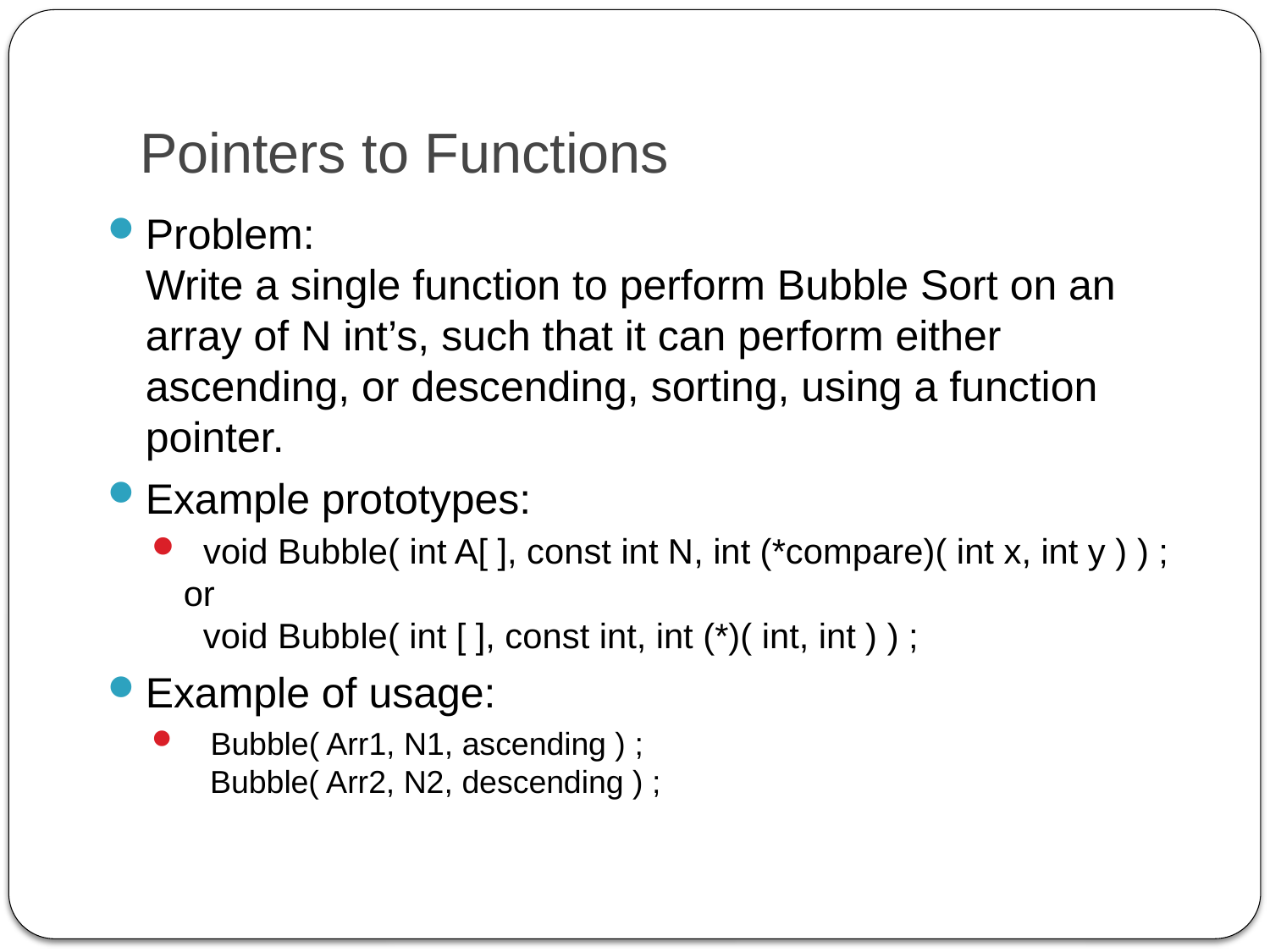

# Pointers to Functions
Problem:
Write a single function to perform Bubble Sort on an array of N int’s, such that it can perform either ascending, or descending, sorting, using a function pointer.
Example prototypes:
  void Bubble( int A[ ], const int N, int (*compare)( int x, int y ) ) ;
or
  void Bubble( int [ ], const int, int (*)( int, int ) ) ;
Example of usage:
   Bubble( Arr1, N1, ascending ) ;
   Bubble( Arr2, N2, descending ) ;